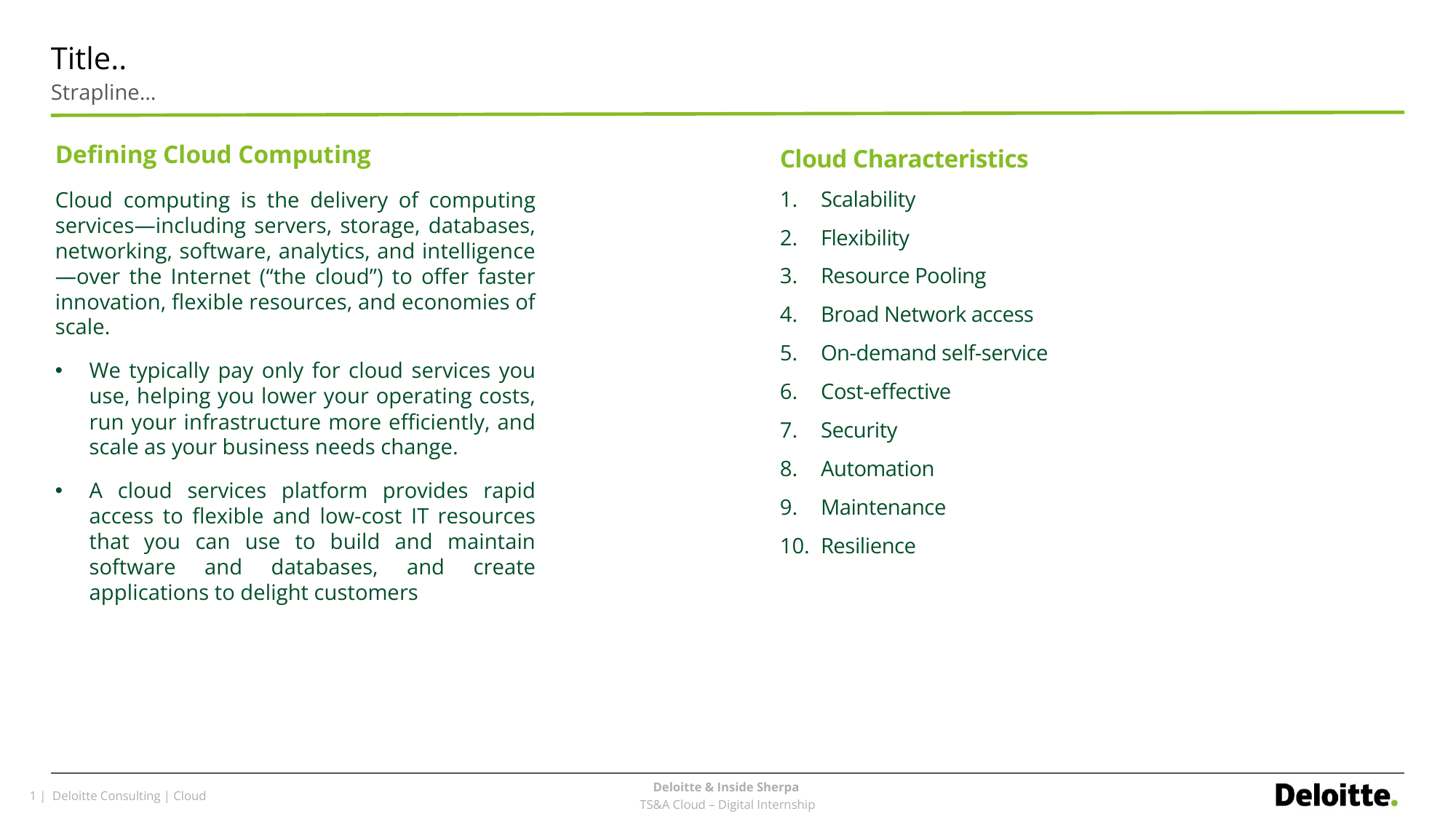

# Title..
Strapline…
Defining Cloud Computing
Cloud computing is the delivery of computing services—including servers, storage, databases, networking, software, analytics, and intelligence—over the Internet (“the cloud”) to offer faster innovation, flexible resources, and economies of scale.
We typically pay only for cloud services you use, helping you lower your operating costs, run your infrastructure more efficiently, and scale as your business needs change.
A cloud services platform provides rapid access to flexible and low-cost IT resources that you can use to build and maintain software and databases, and create applications to delight customers
Cloud Characteristics
Scalability
Flexibility
Resource Pooling
Broad Network access
On-demand self-service
Cost-effective
Security
Automation
Maintenance
Resilience